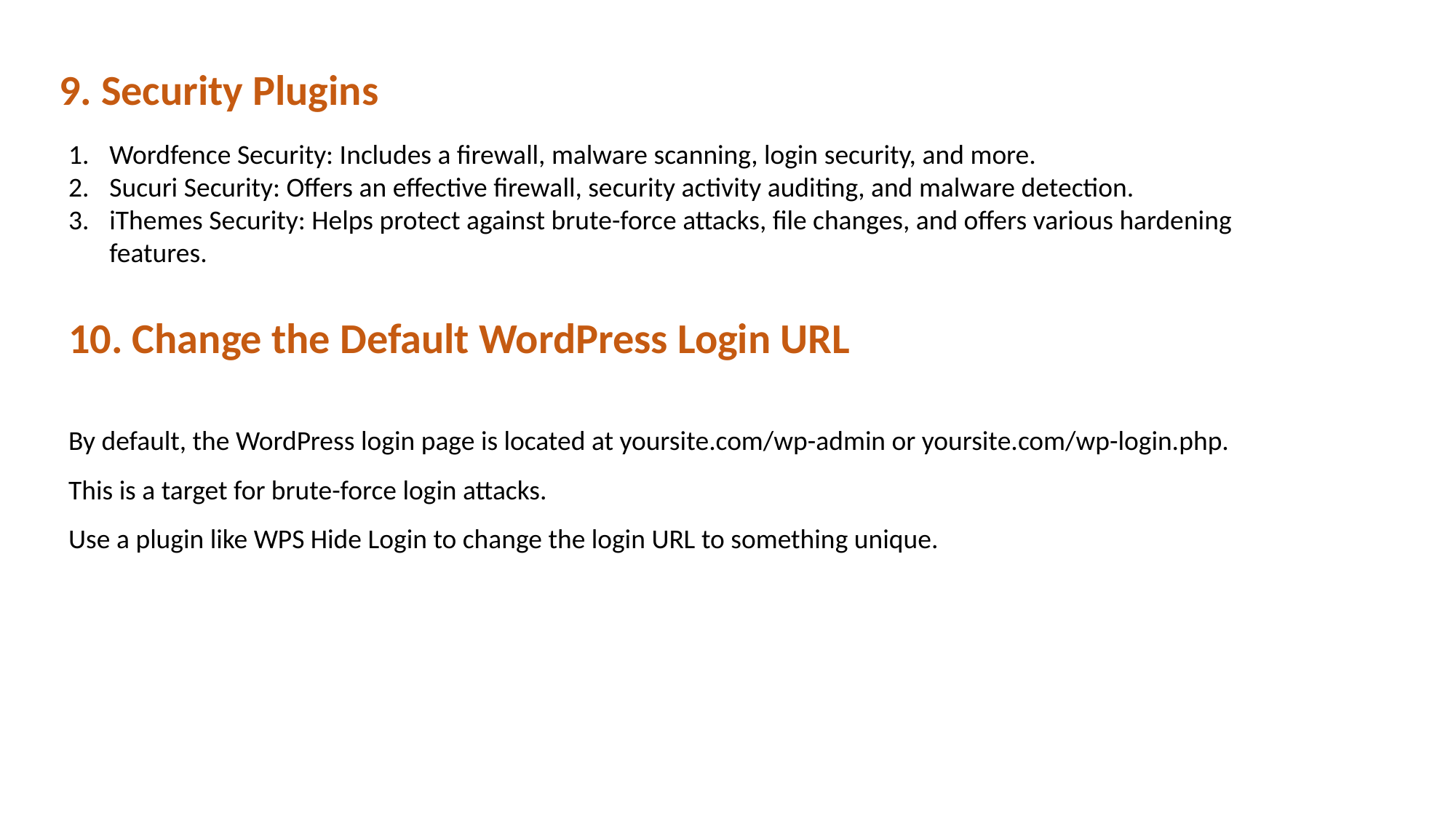

9. Security Plugins
Wordfence Security: Includes a firewall, malware scanning, login security, and more.
Sucuri Security: Offers an effective firewall, security activity auditing, and malware detection.
iThemes Security: Helps protect against brute-force attacks, file changes, and offers various hardening features.
10. Change the Default WordPress Login URL
By default, the WordPress login page is located at yoursite.com/wp-admin or yoursite.com/wp-login.php. This is a target for brute-force login attacks.
Use a plugin like WPS Hide Login to change the login URL to something unique.